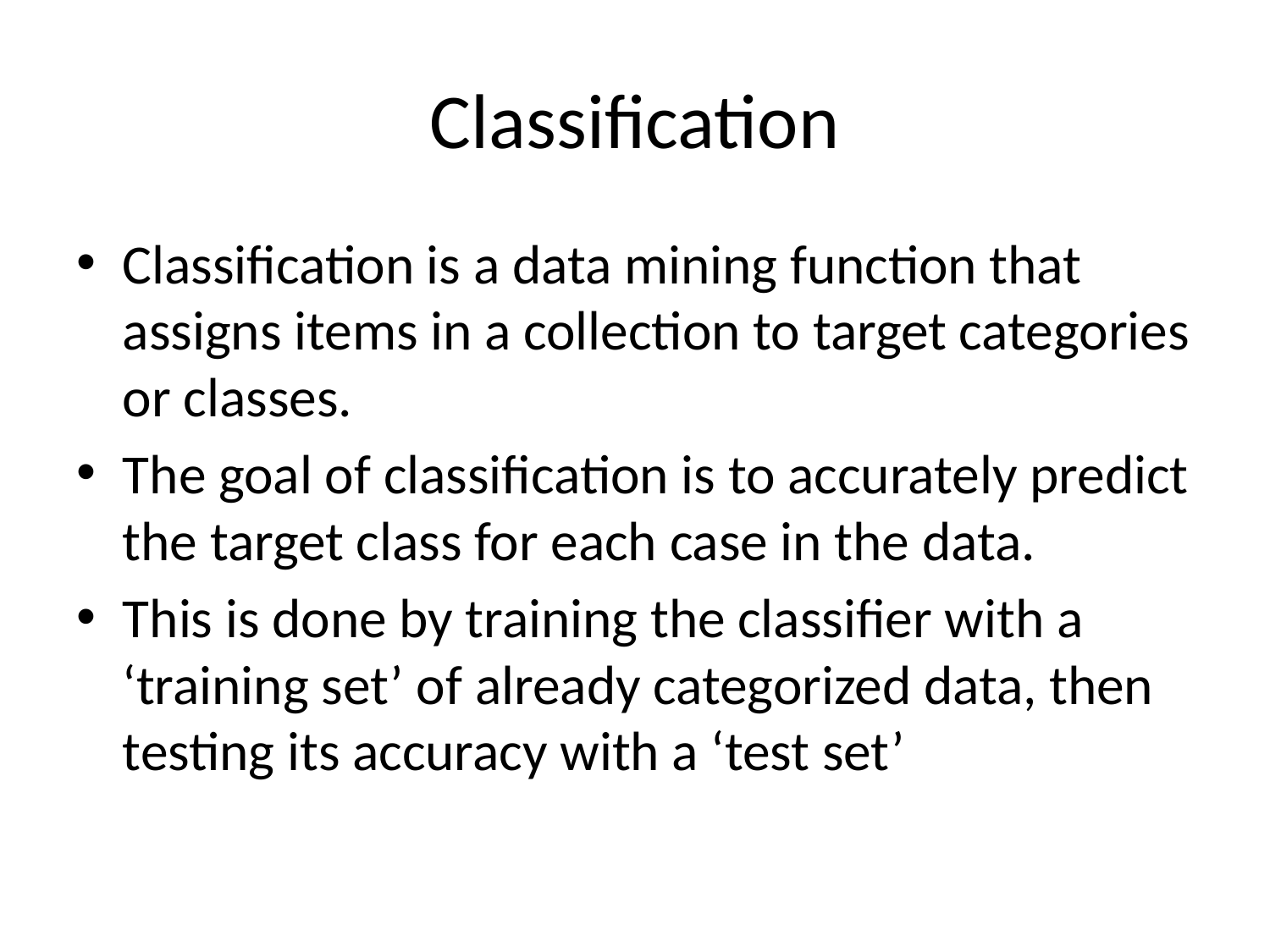

# Classification
Classification is a data mining function that assigns items in a collection to target categories or classes.
The goal of classification is to accurately predict the target class for each case in the data.
This is done by training the classifier with a ‘training set’ of already categorized data, then testing its accuracy with a ‘test set’